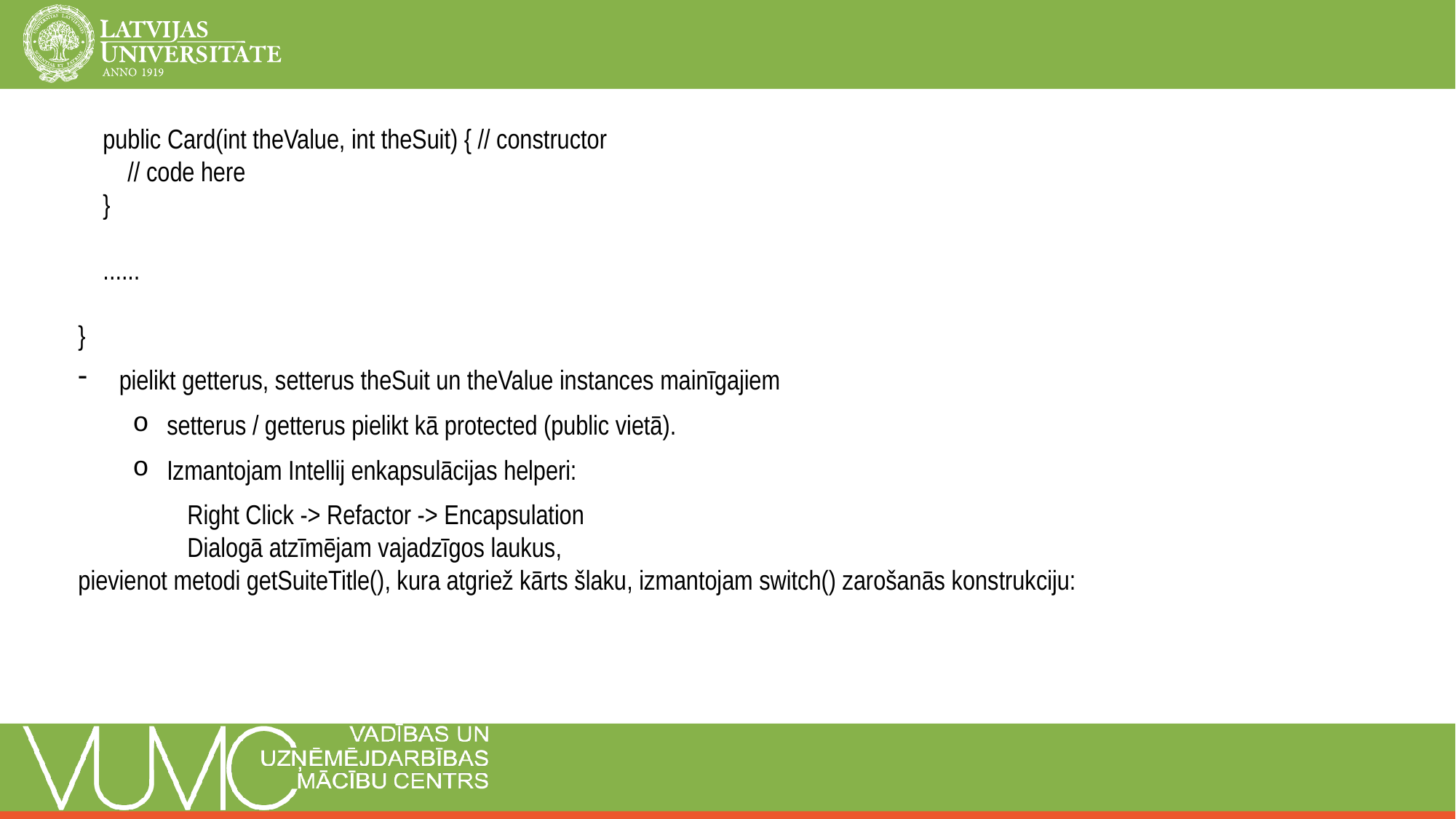

public Card(int theValue, int theSuit) { // constructor
        // code here
    }
    ......
}
pielikt getterus, setterus theSuit un theValue instances mainīgajiem
setterus / getterus pielikt kā protected (public vietā).
Izmantojam Intellij enkapsulācijas helperi:
Right Click -> Refactor -> Encapsulation
Dialogā atzīmējam vajadzīgos laukus,
pievienot metodi getSuiteTitle(), kura atgriež kārts šlaku, izmantojam switch() zarošanās konstrukciju: